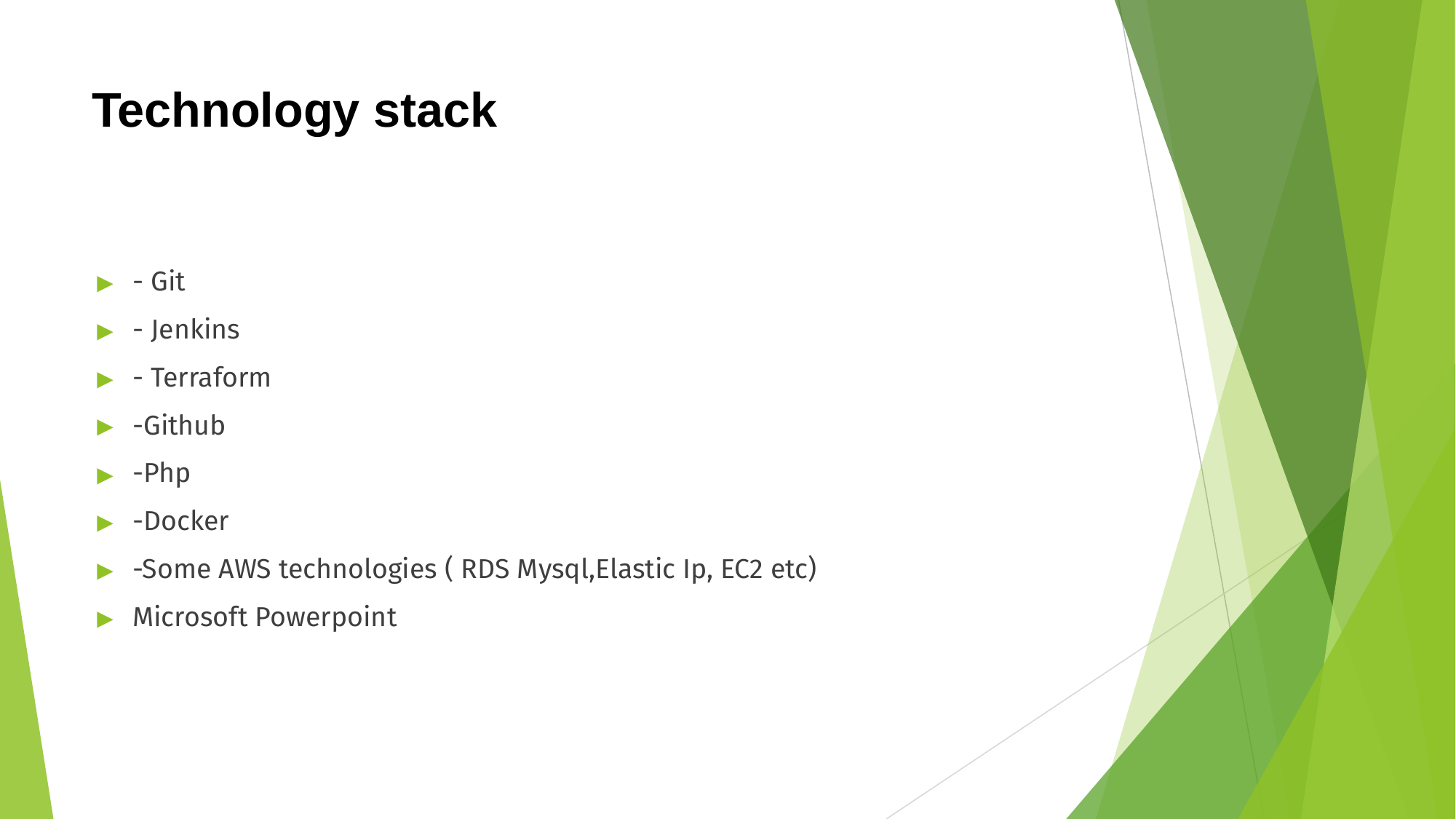

# Technology stack
- Git
- Jenkins
- Terraform
-Github
-Php
-Docker
-Some AWS technologies ( RDS Mysql,Elastic Ip, EC2 etc)
Microsoft Powerpoint